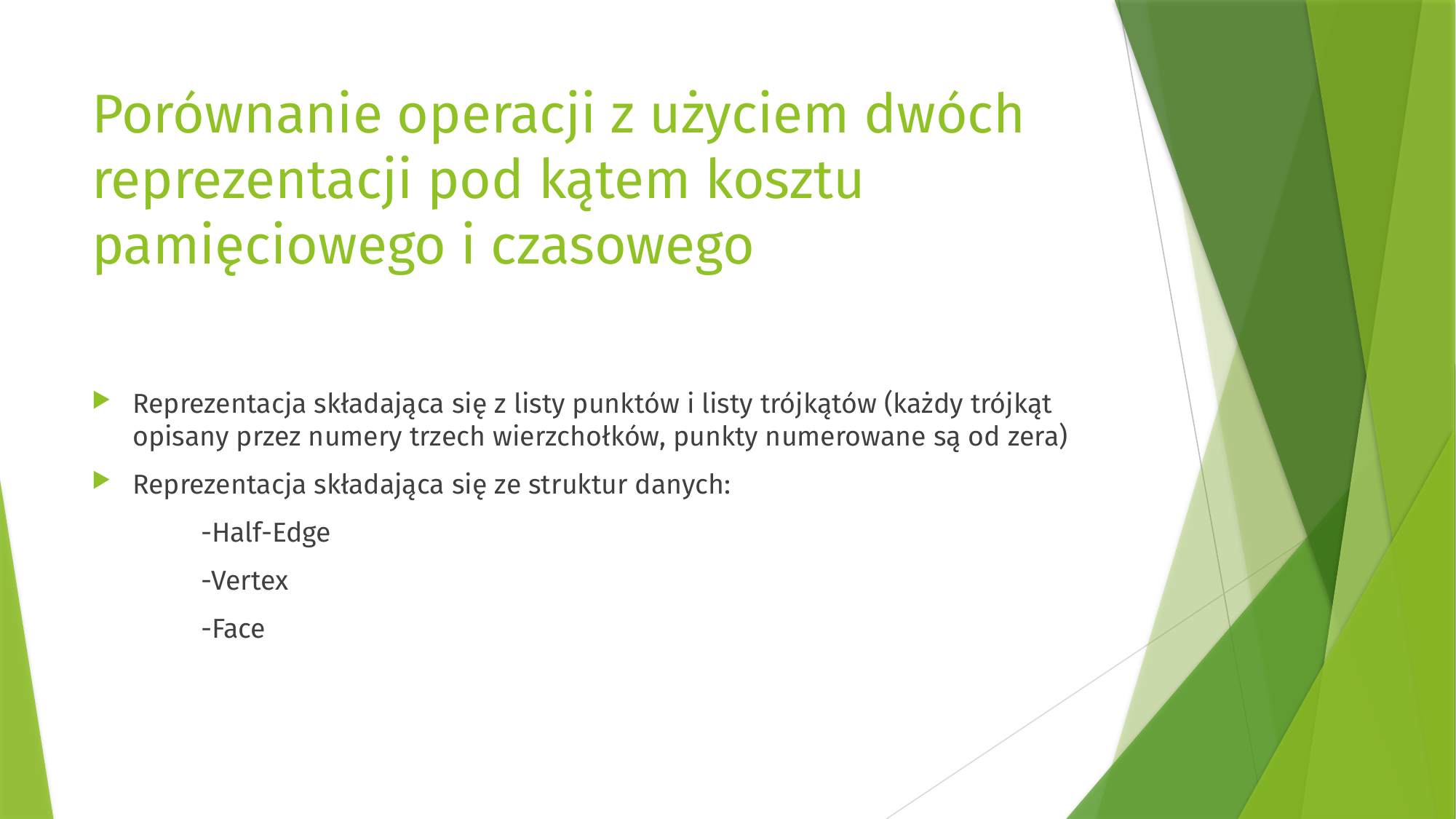

# Porównanie operacji z użyciem dwóch reprezentacji pod kątem kosztu pamięciowego i czasowego
Reprezentacja składająca się z listy punktów i listy trójkątów (każdy trójkąt opisany przez numery trzech wierzchołków, punkty numerowane są od zera)
Reprezentacja składająca się ze struktur danych:
	-Half-Edge
	-Vertex
	-Face